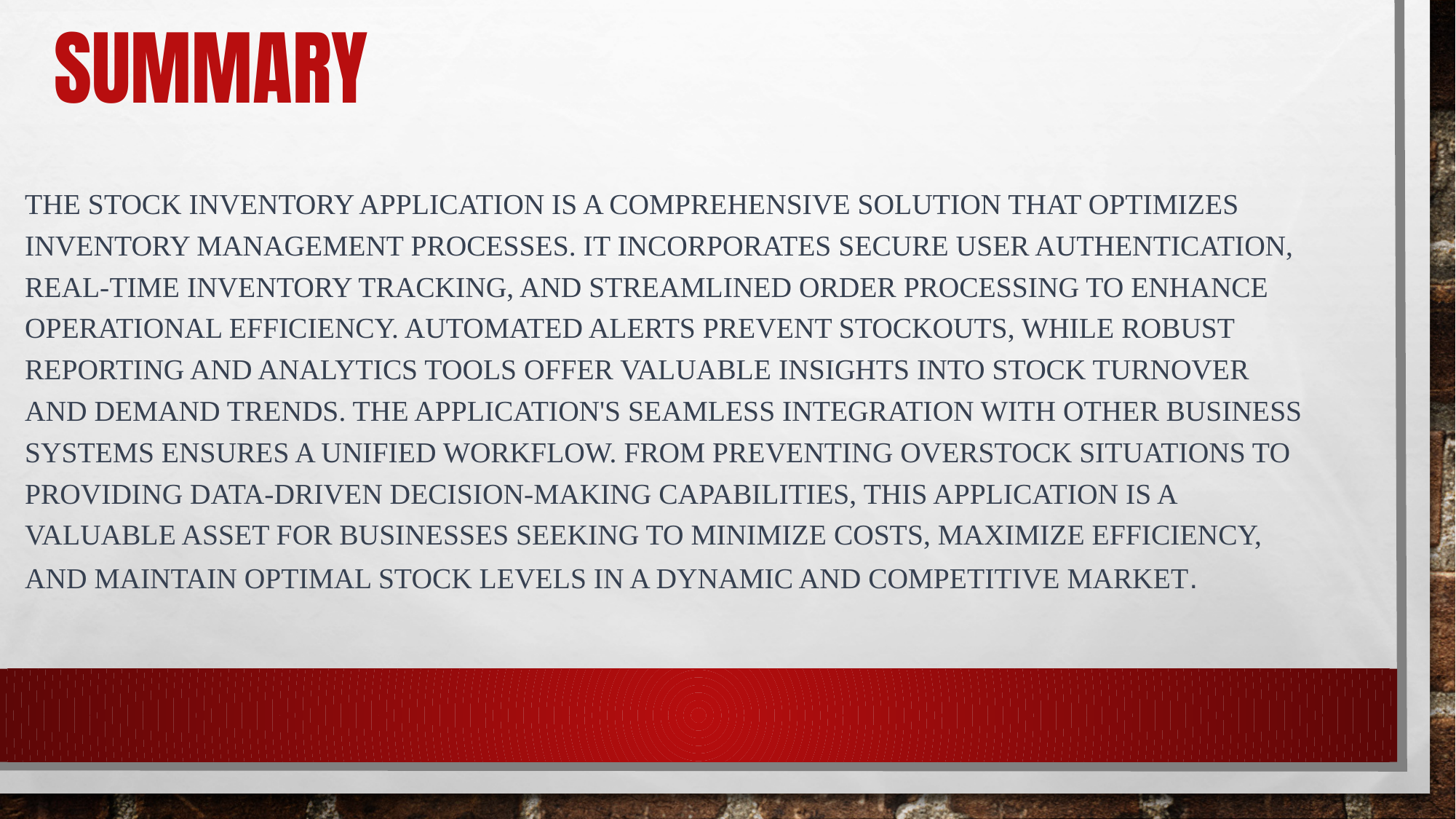

# Summary
The Stock Inventory Application is a comprehensive solution that optimizes inventory management processes. It incorporates secure user authentication, real-time inventory tracking, and streamlined order processing to enhance operational efficiency. Automated alerts prevent stockouts, while robust reporting and analytics tools offer valuable insights into stock turnover and demand trends. The application's seamless integration with other business systems ensures a unified workflow. From preventing overstock situations to providing data-driven decision-making capabilities, this application is a valuable asset for businesses seeking to minimize costs, maximize efficiency, and maintain optimal stock levels in a dynamic and competitive market.